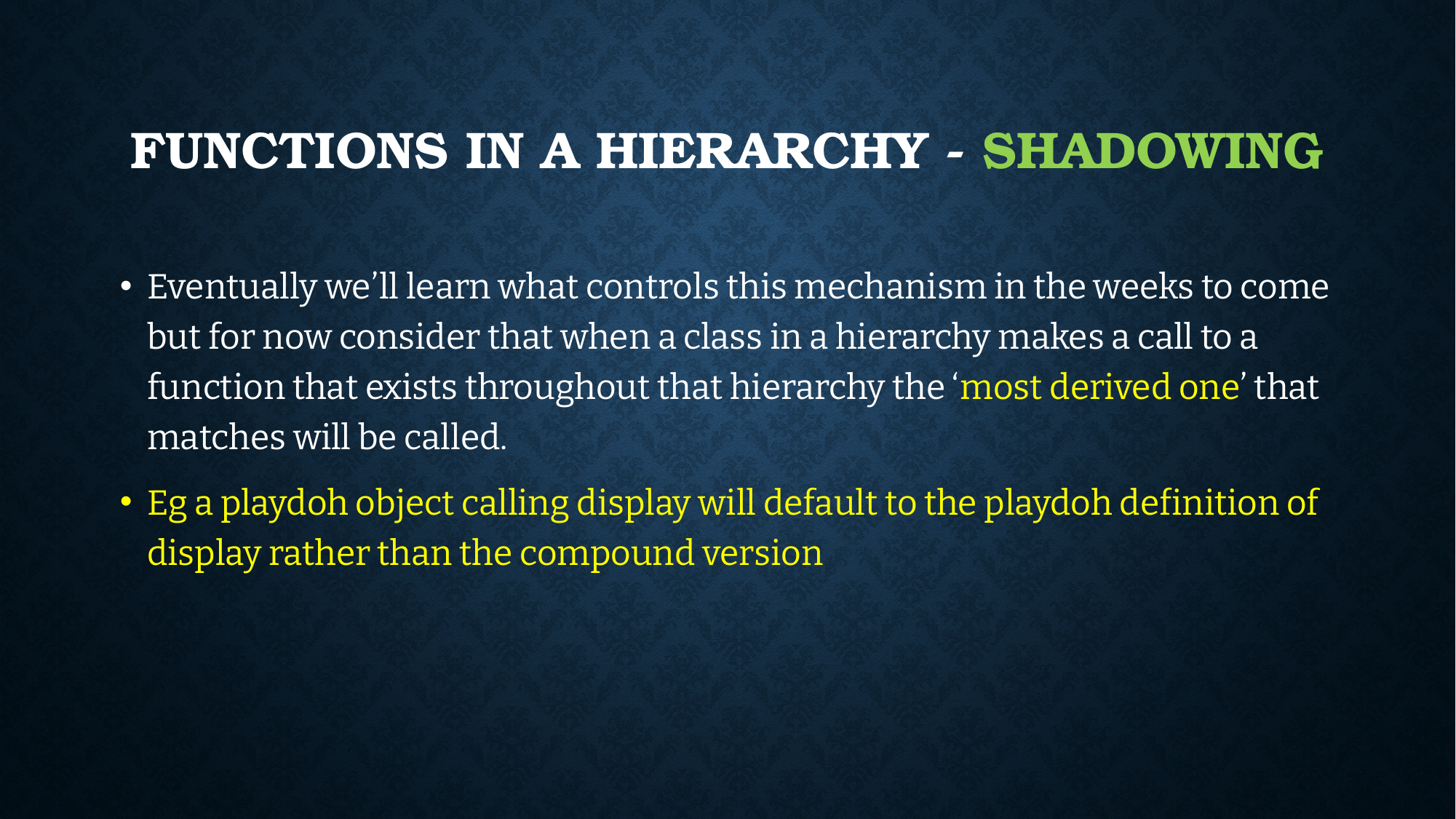

# Functions in a Hierarchy - Shadowing
Eventually we’ll learn what controls this mechanism in the weeks to come but for now consider that when a class in a hierarchy makes a call to a function that exists throughout that hierarchy the ‘most derived one’ that matches will be called.
Eg a playdoh object calling display will default to the playdoh definition of display rather than the compound version